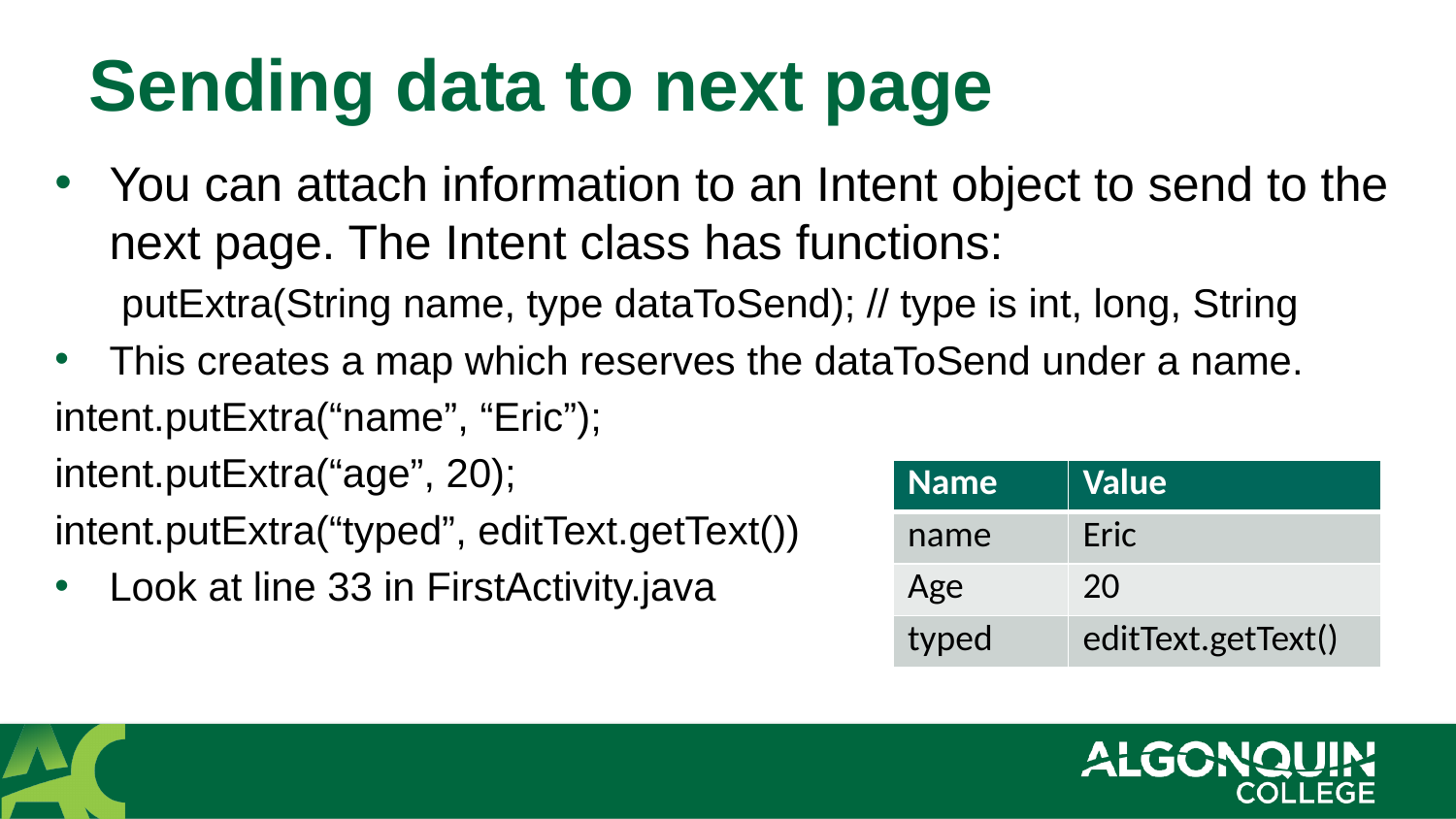

# Sending data to next page
You can attach information to an Intent object to send to the next page. The Intent class has functions:
      putExtra(String name, type dataToSend); // type is int, long, String
This creates a map which reserves the dataToSend under a name.
intent.putExtra(“name”, “Eric”);
intent.putExtra(“age”, 20);
intent.putExtra(“typed”, editText.getText())
Look at line 33 in FirstActivity.java
| Name | Value |
| --- | --- |
| name | Eric |
| Age | 20 |
| typed | editText.getText() |